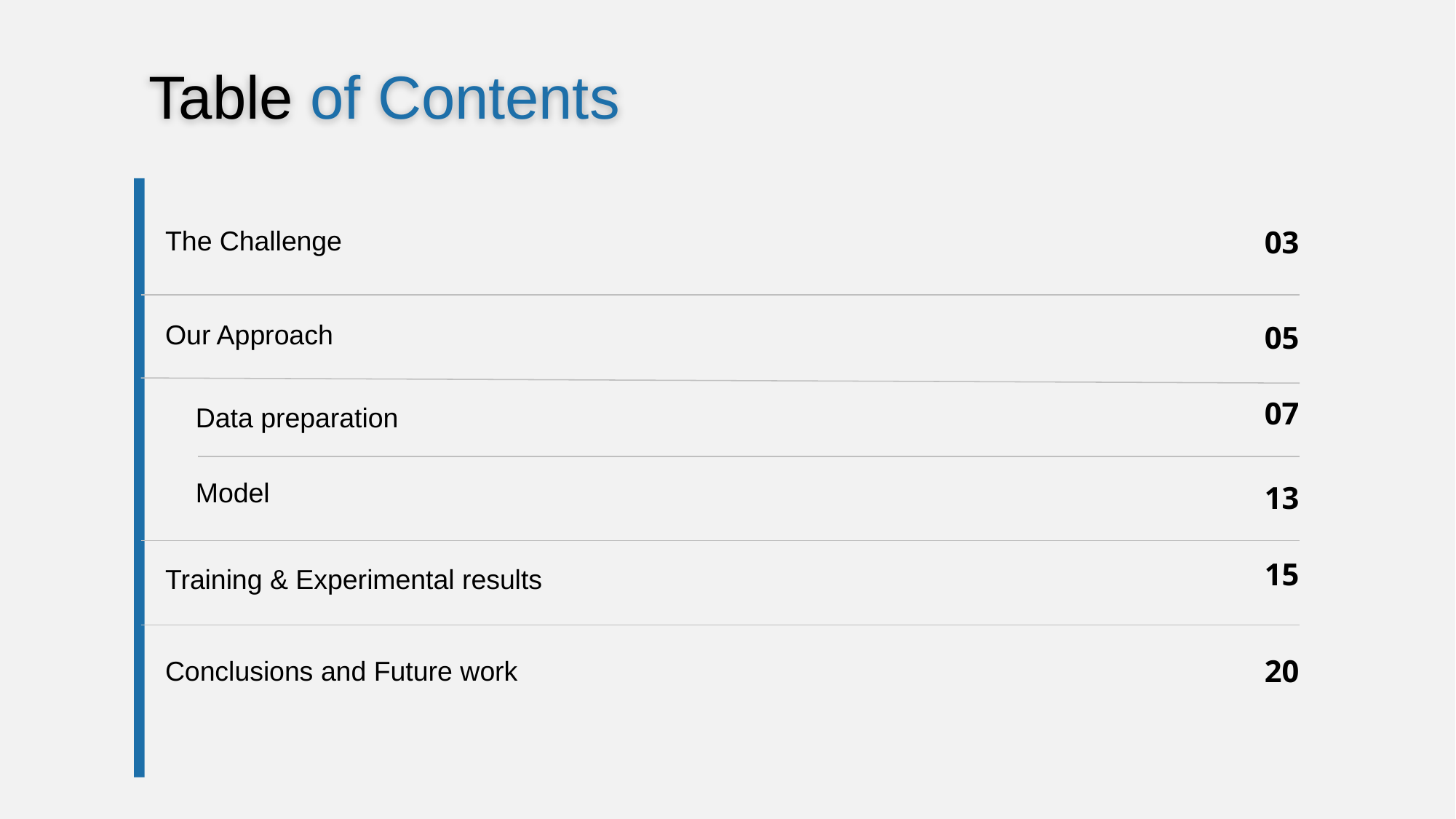

# Table of Contents

The Challenge
03

Our Approach
05
07
    Data preparation

    Model
13
Training & Experimental results

20
Conclusions and Future work

15